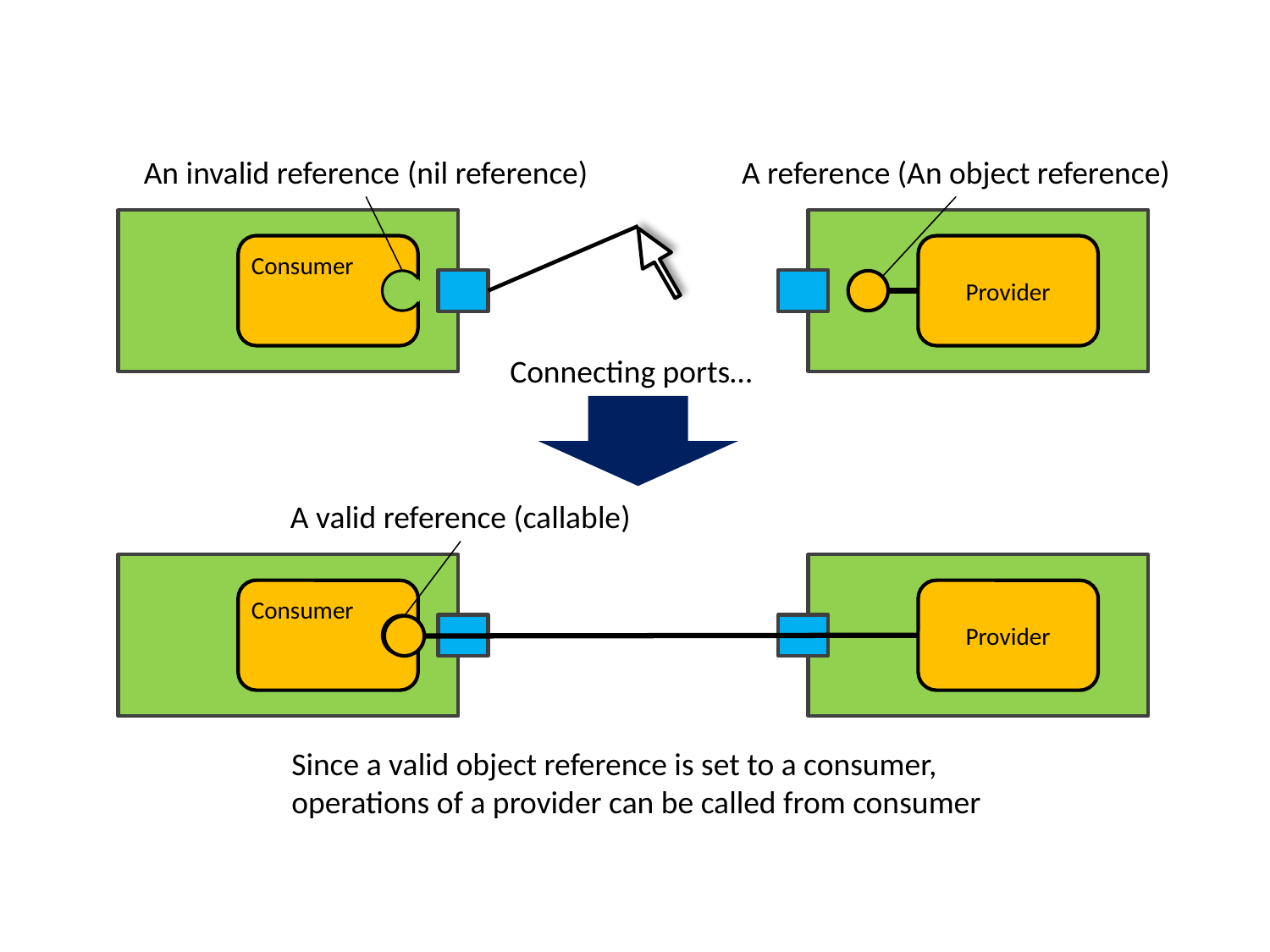

An invalid reference (nil reference)
A reference (An object reference)

Provider
Consumer

Connecting ports…

A valid reference (callable)

Provider
Consumer

Since a valid object reference is set to a consumer,
operations of a provider can be called from consumer